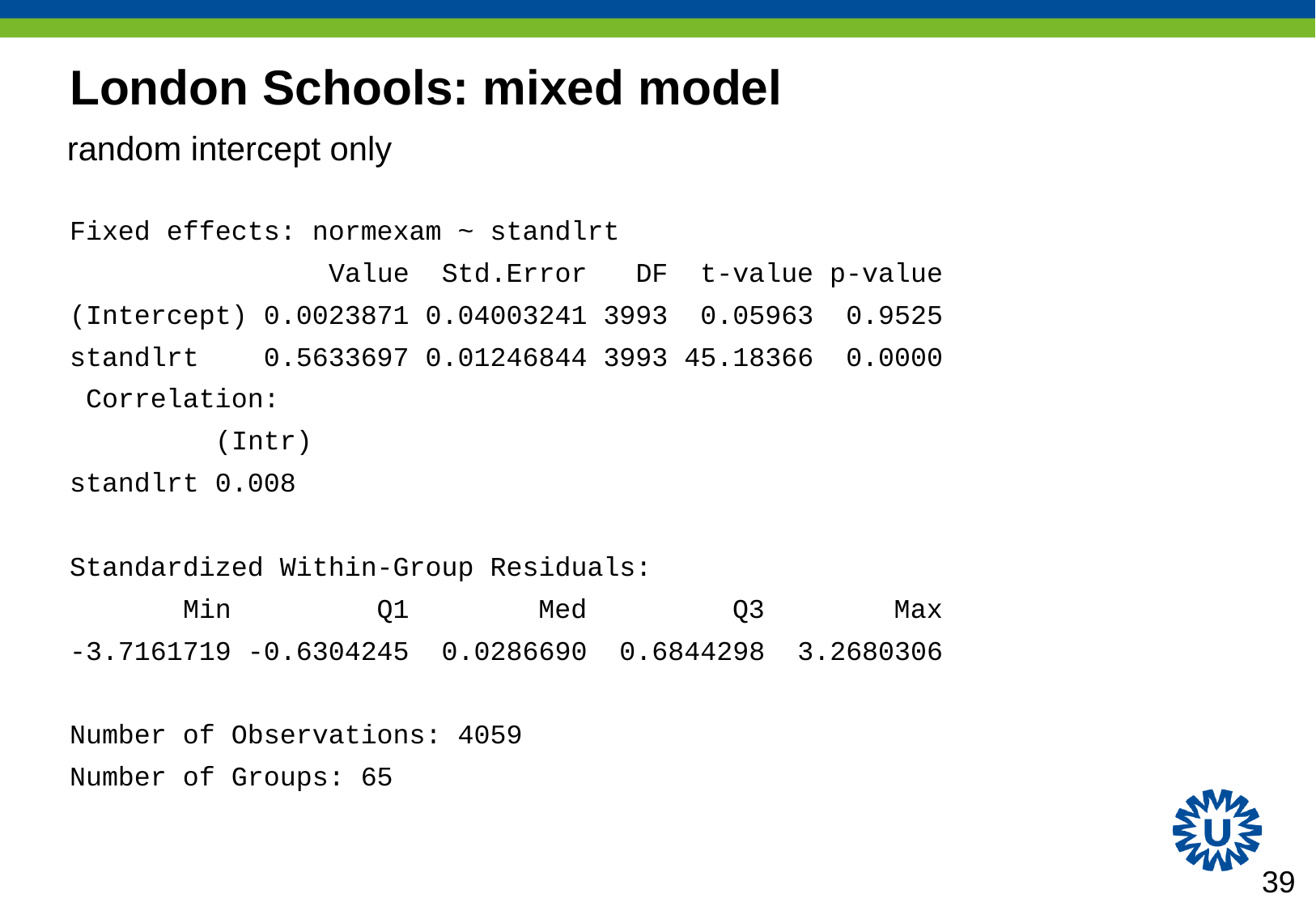

# London Schools: mixed model
random intercept only
Fixed effects: normexam ~ standlrt
                Value  Std.Error   DF  t-value p-value
(Intercept) 0.0023871 0.04003241 3993  0.05963  0.9525
standlrt    0.5633697 0.01246844 3993 45.18366  0.0000
 Correlation:
         (Intr)
standlrt 0.008

Standardized Within-Group Residuals:
       Min         Q1        Med         Q3        Max
-3.7161719 -0.6304245  0.0286690  0.6844298  3.2680306

Number of Observations: 4059
Number of Groups: 65

39